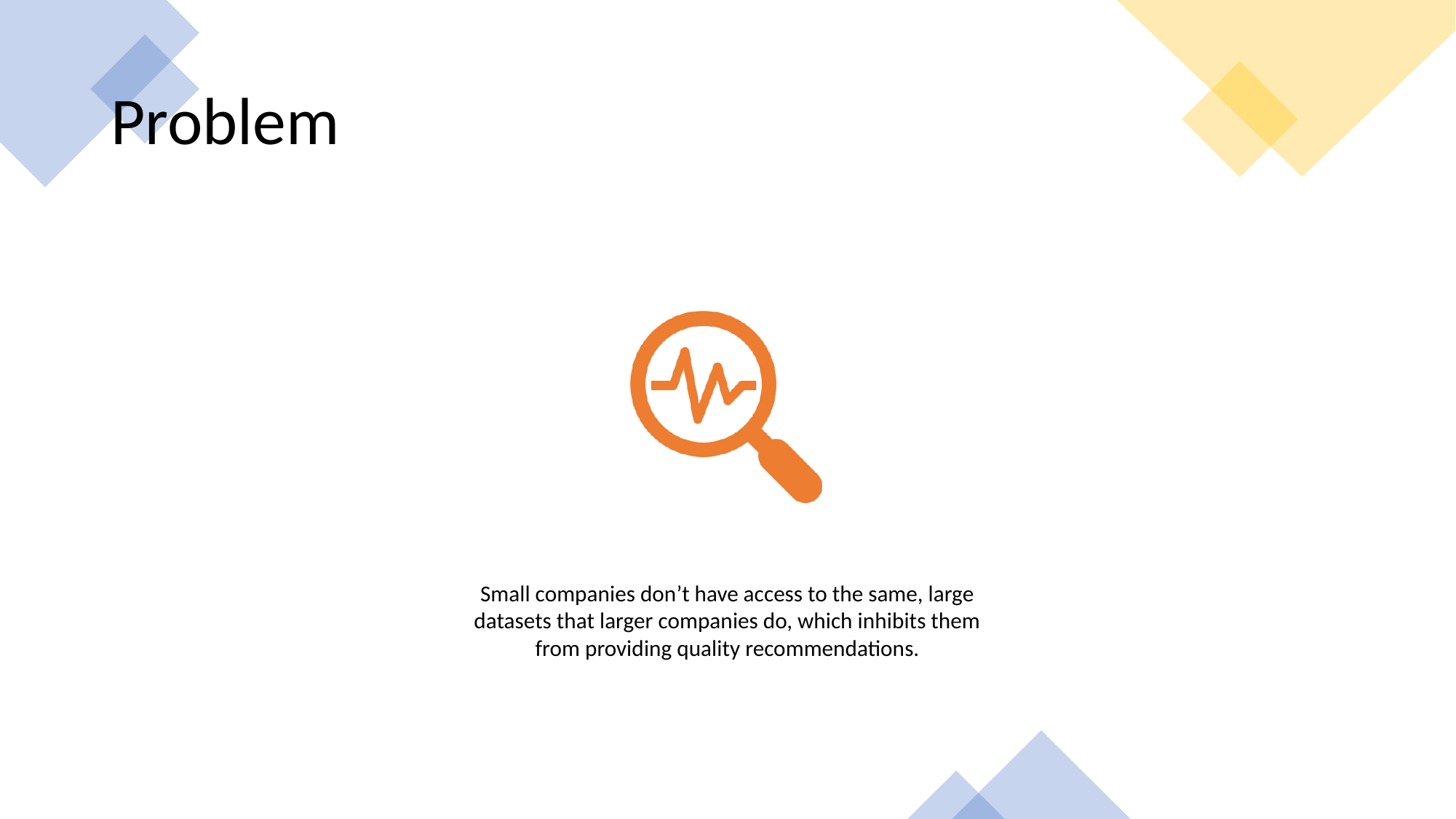

# Problem

Small companies don’t have access to the same, large datasets that larger companies do, which inhibits them from providing quality recommendations.